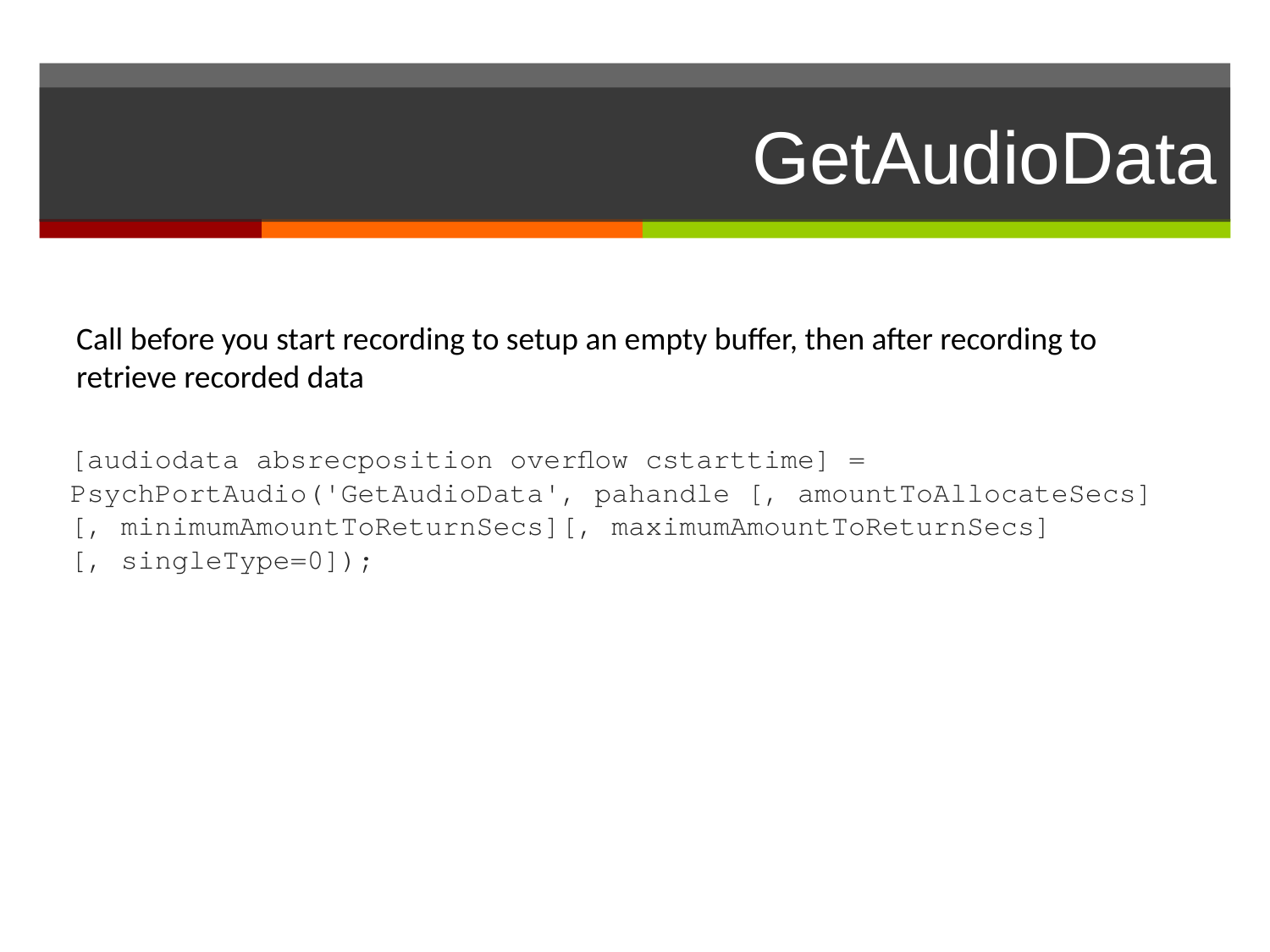

# GetAudioData
Call before you start recording to setup an empty buffer, then after recording to retrieve recorded data
[audiodata absrecposition overflow cstarttime] = PsychPortAudio('GetAudioData', pahandle [, amountToAllocateSecs]  [, minimumAmountToReturnSecs][, maximumAmountToReturnSecs]        [, singleType=0]);